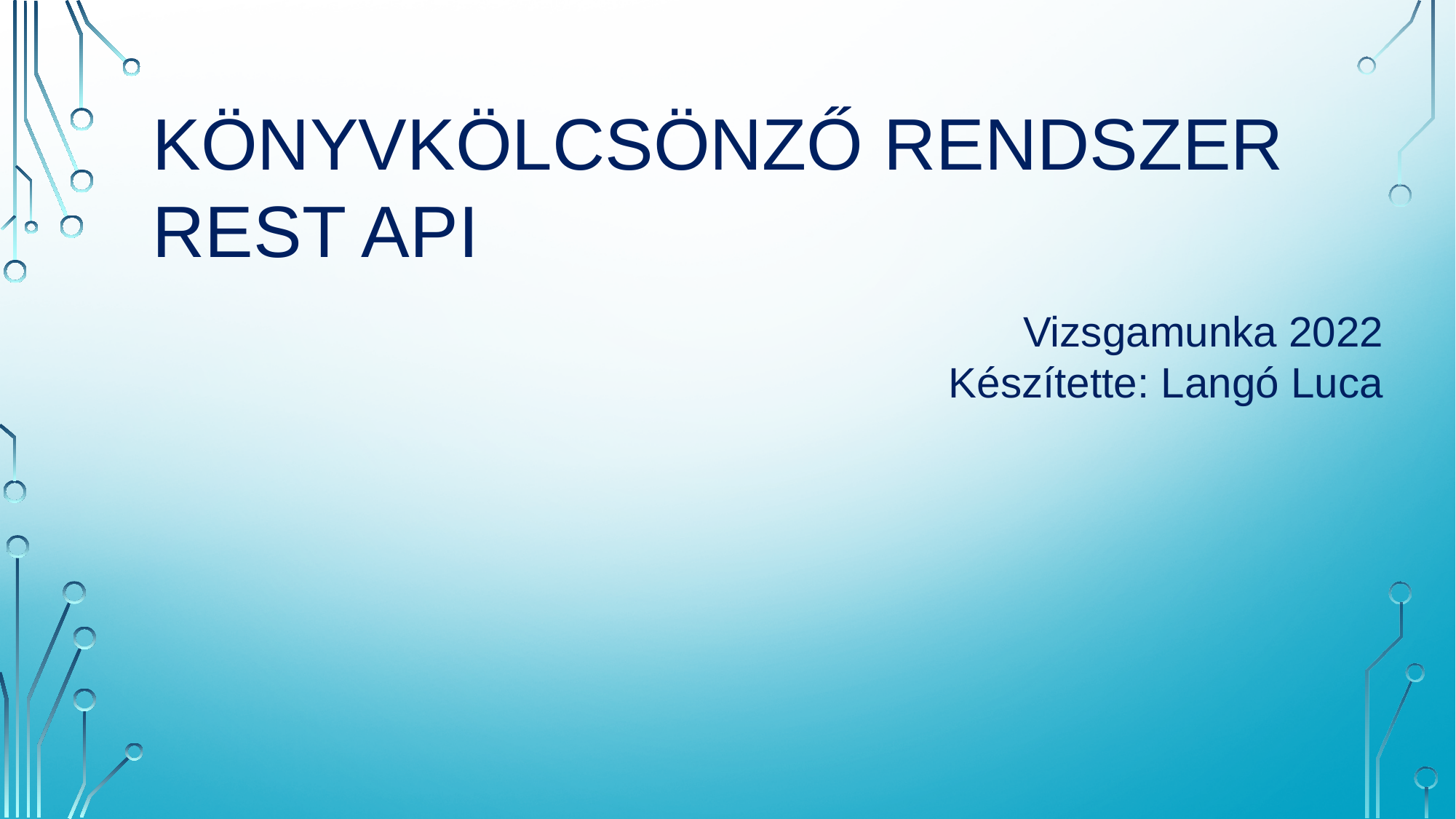

könyvkölcsönző rendszer Rest API

Vizsgamunka 2022
Készítette: Langó Luca